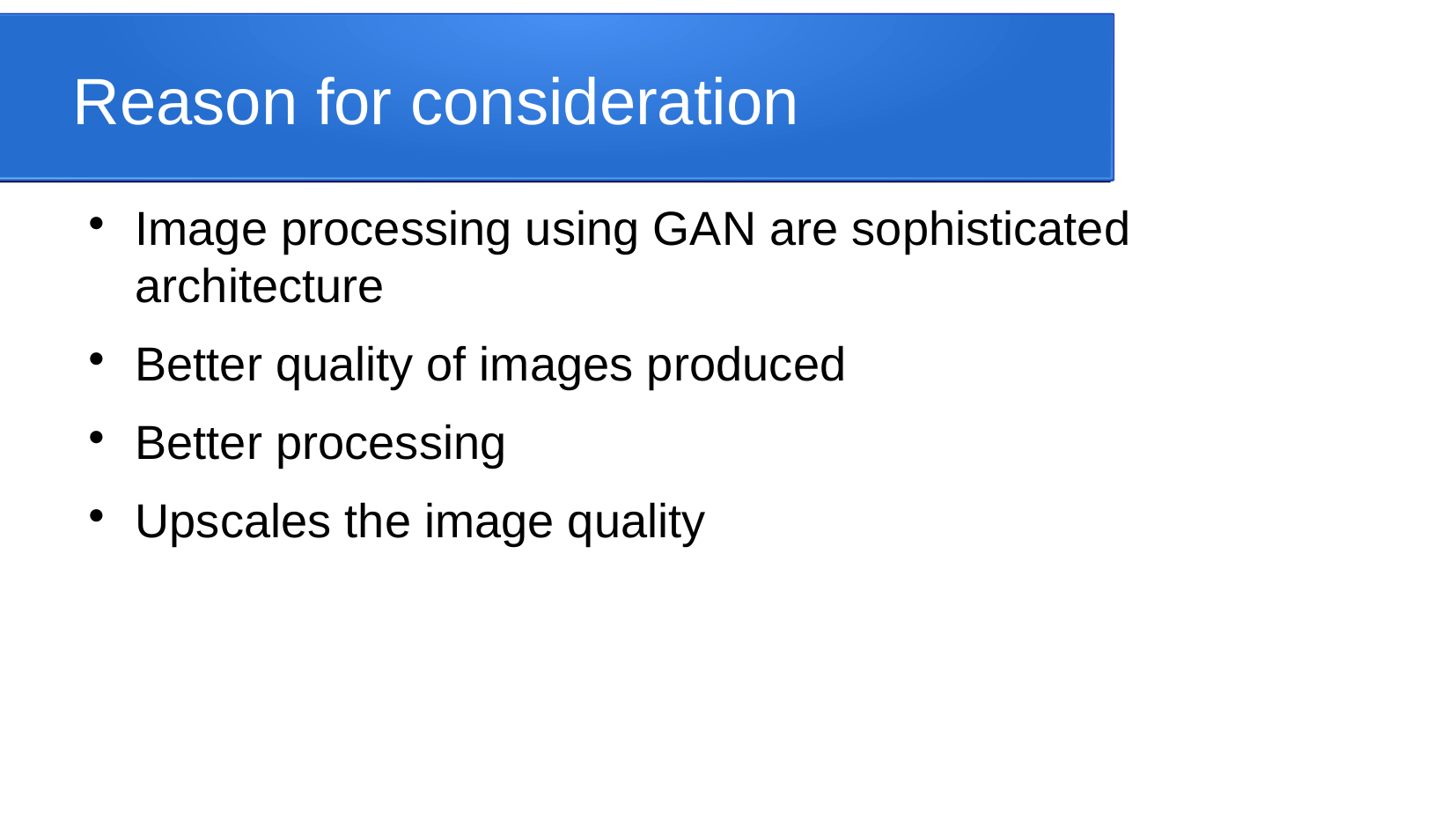

Reason for consideration
Image processing using GAN are sophisticated architecture
Better quality of images produced
Better processing
Upscales the image quality